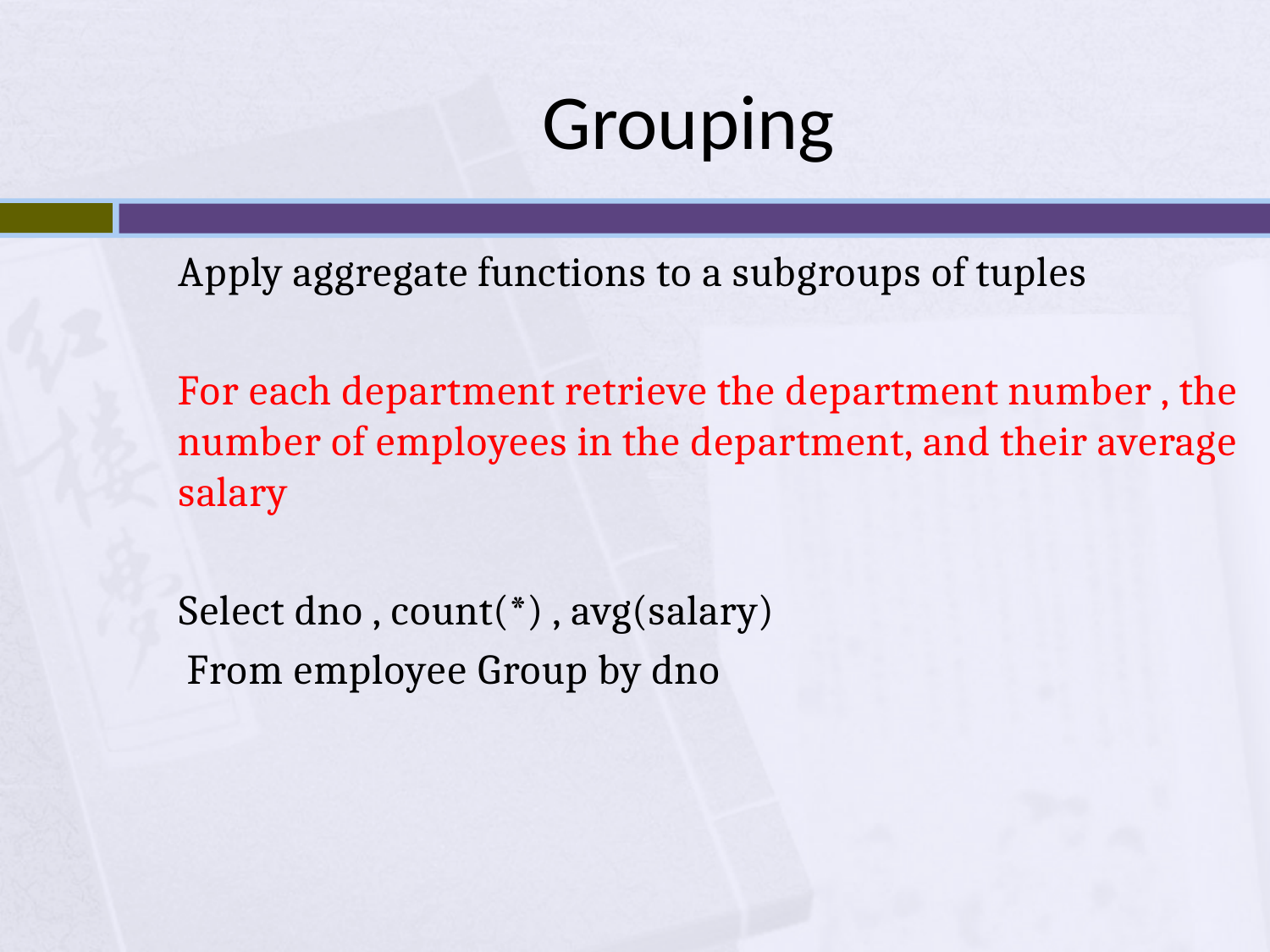

# Grouping
	Apply aggregate functions to a subgroups of tuples

	For each department retrieve the department number , the  number of employees in the department, and their average salary

	Select dno , count(*) , avg(salary)
	 From employee Group by dno